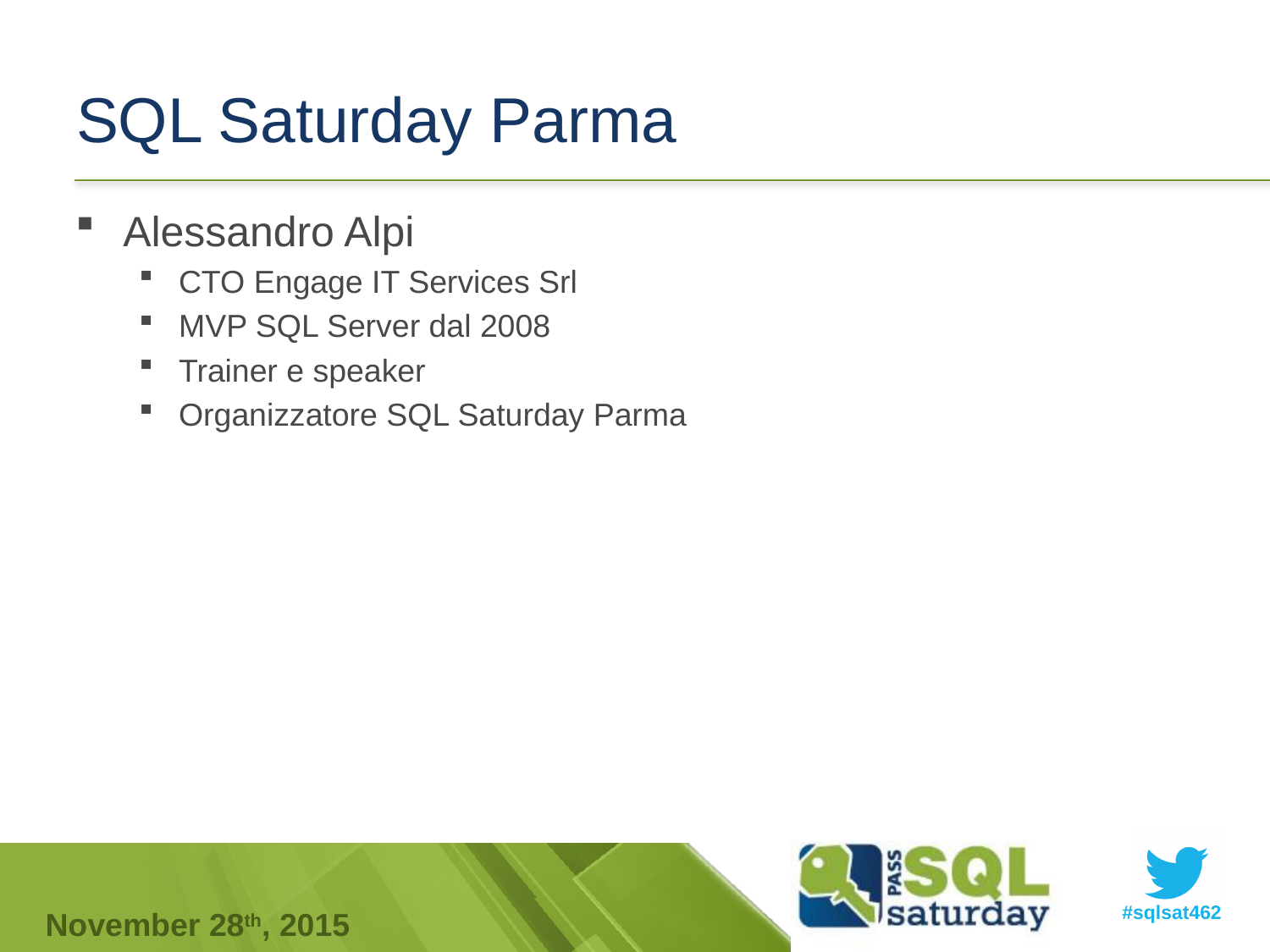

# SQL Saturday Parma
Alessandro Alpi
CTO Engage IT Services Srl
MVP SQL Server dal 2008
Trainer e speaker
Organizzatore SQL Saturday Parma